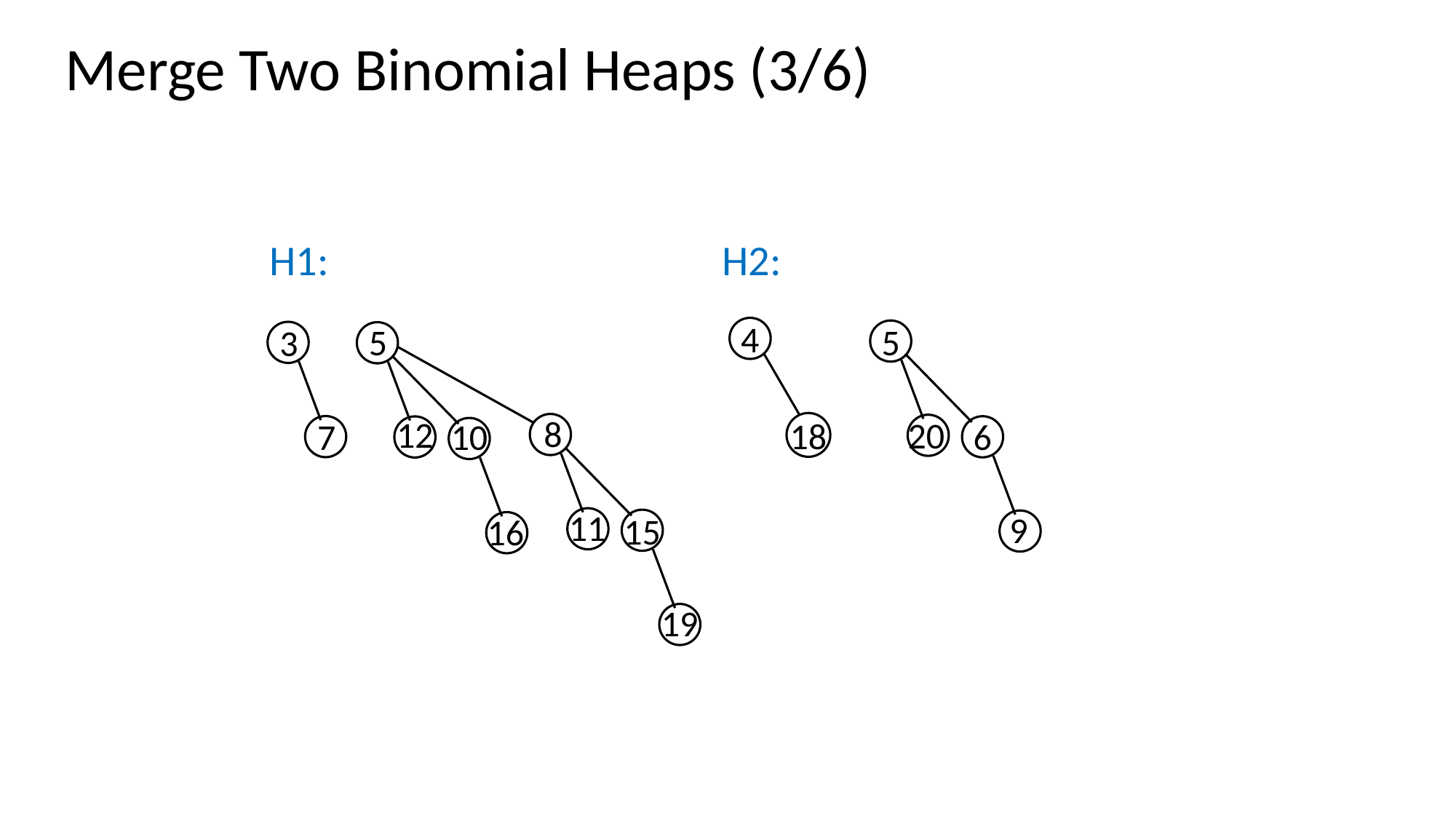

Merge Two Binomial Heaps (3/6)
H1:			             H2:
5
5
3
4

8
12
20
7
6
10
18

11
9
15
16

19